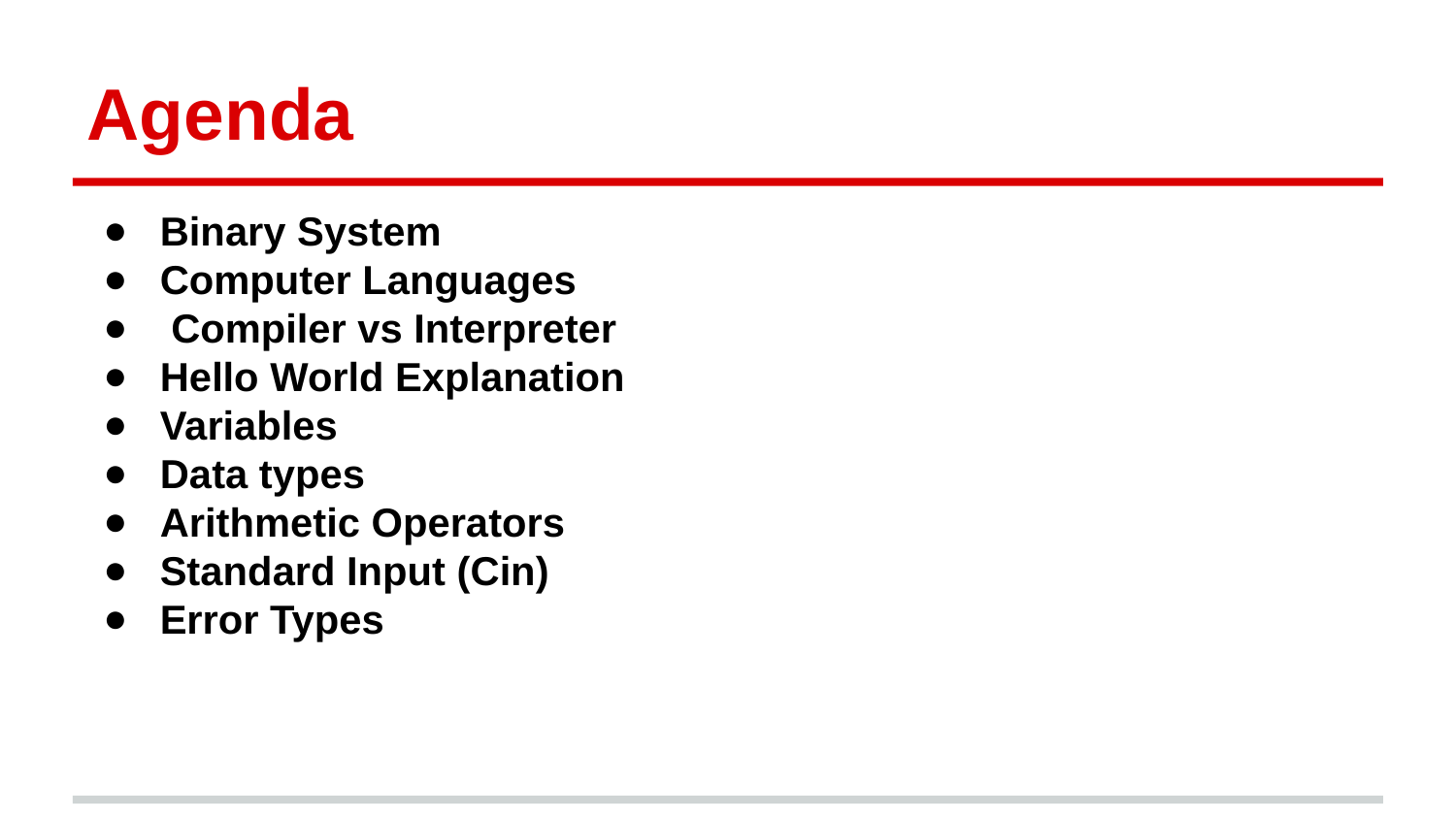

Agenda
Binary System
Computer Languages
 Compiler vs Interpreter
Hello World Explanation
Variables
Data types
Arithmetic Operators
Standard Input (Cin)
Error Types